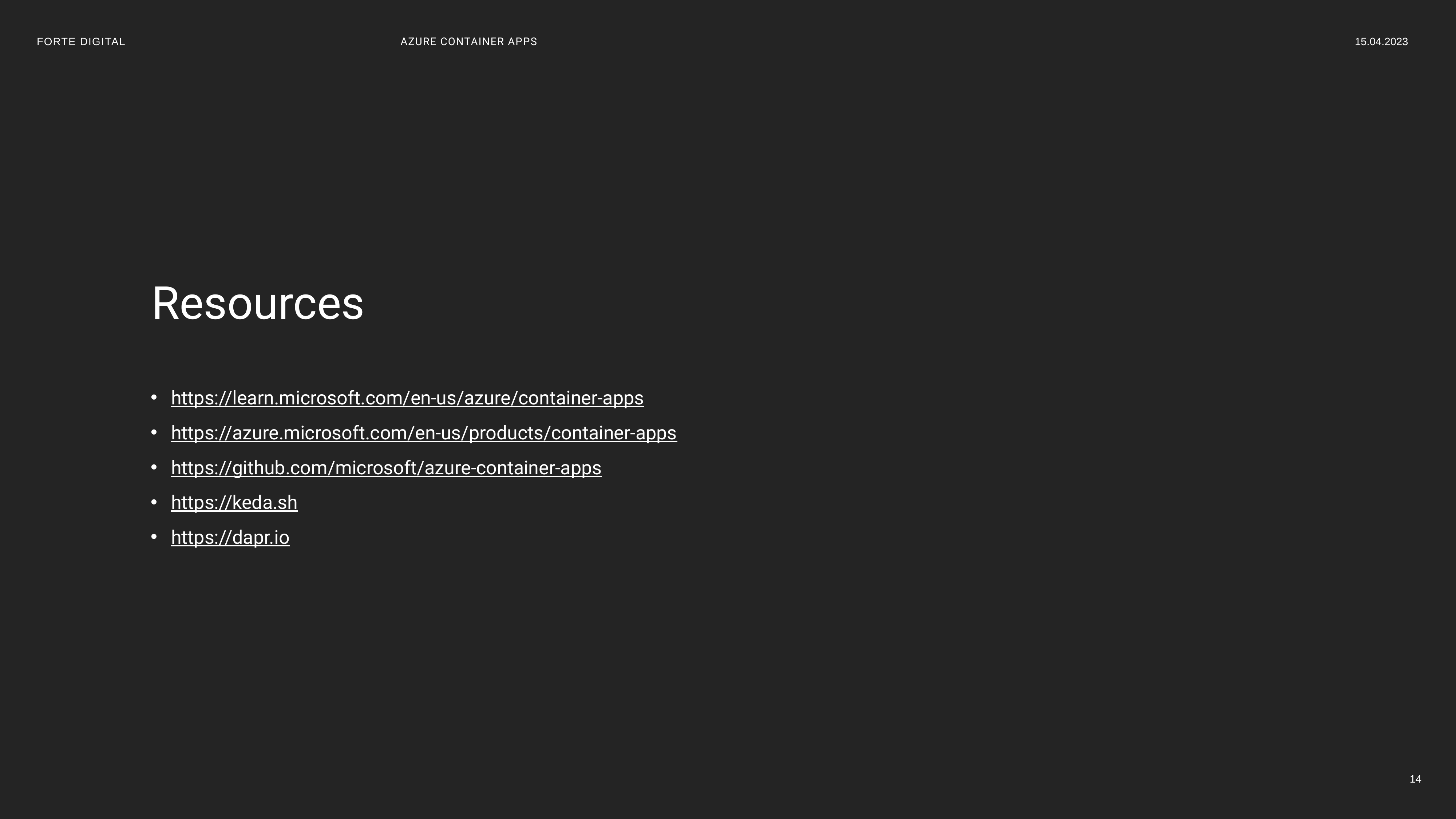

Azure container apps

15.04.2023
# Resources
https://learn.microsoft.com/en-us/azure/container-apps
https://azure.microsoft.com/en-us/products/container-apps
https://github.com/microsoft/azure-container-apps
https://keda.sh
https://dapr.io
14